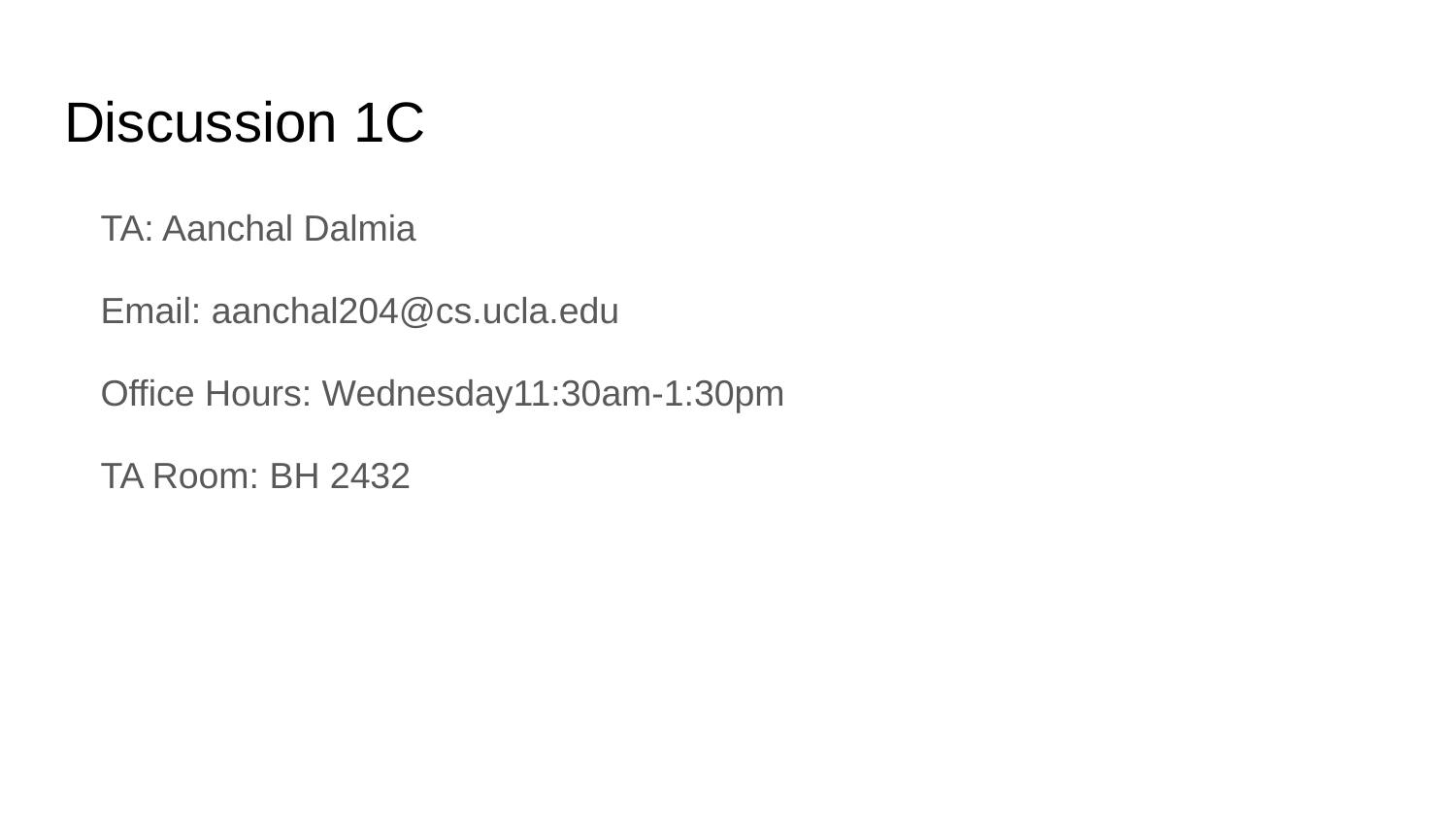

# Discussion 1C
TA: Aanchal Dalmia
Email: aanchal204@cs.ucla.edu
Office Hours: Wednesday11:30am-1:30pm
TA Room: BH 2432